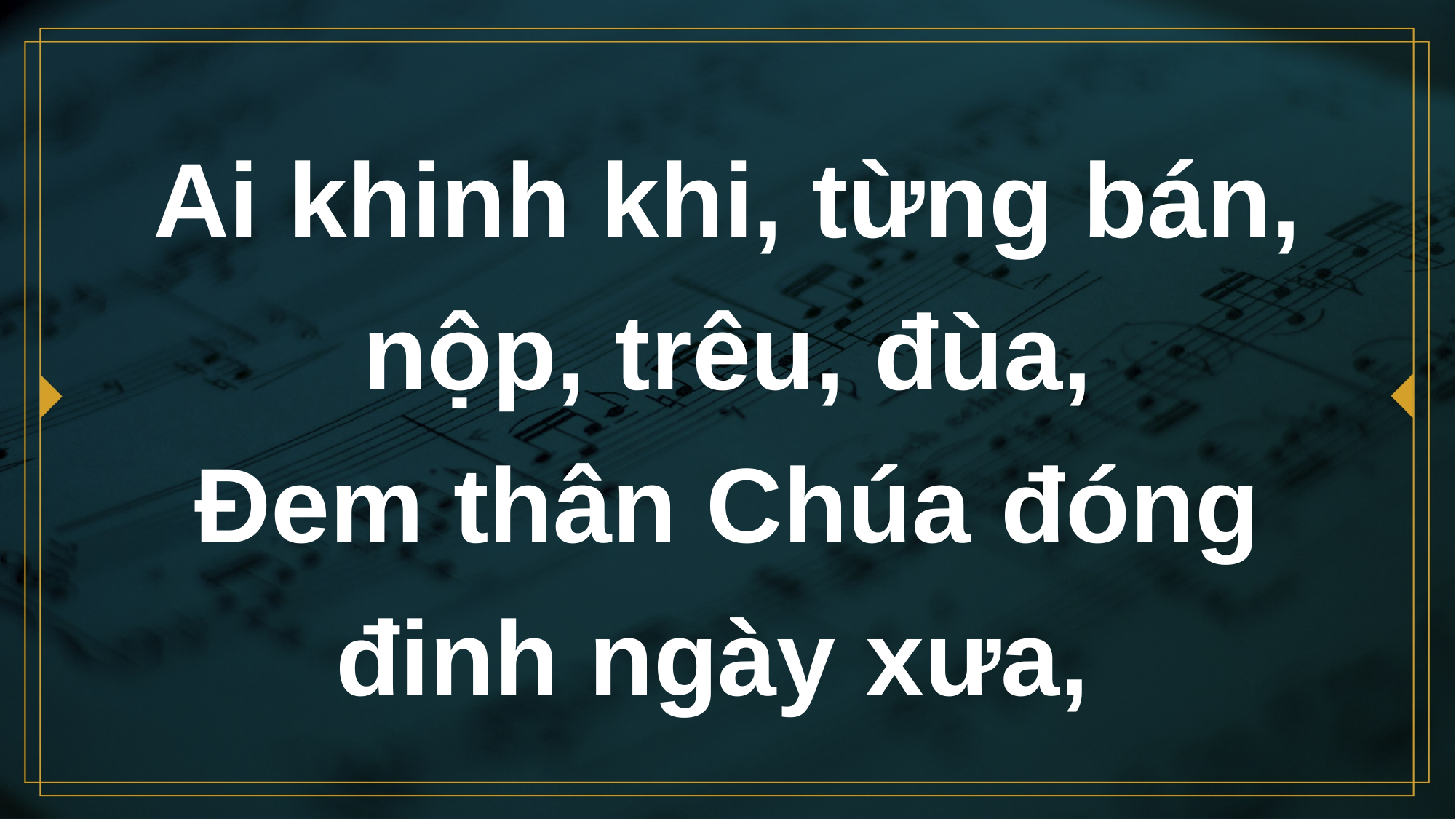

# Ai khinh khi, từng bán, nộp, trêu, đùa, Đem thân Chúa đóng đinh ngày xưa,